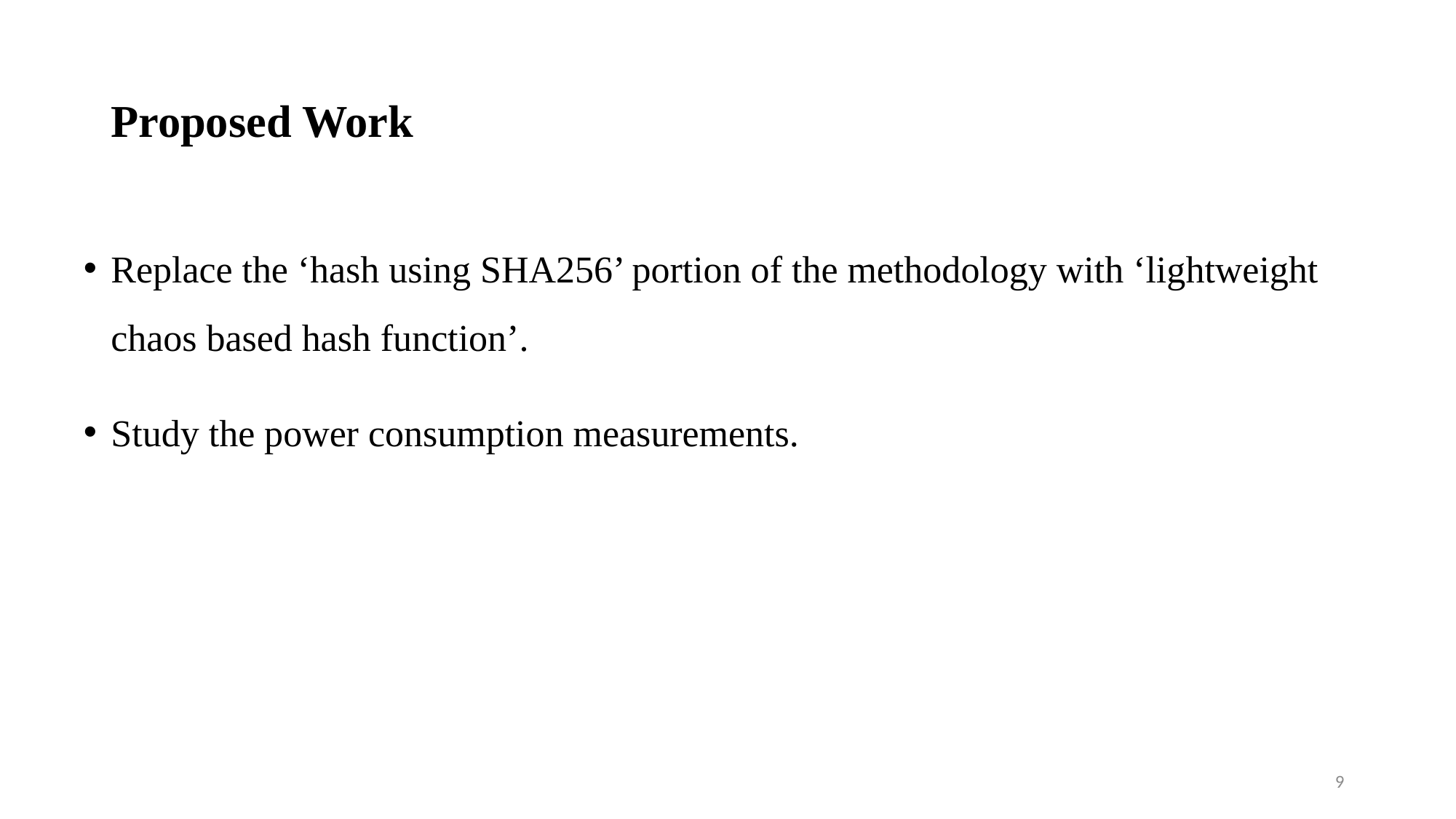

# Proposed Work
Replace the ‘hash using SHA256’ portion of the methodology with ‘lightweight chaos based hash function’.
Study the power consumption measurements.

9